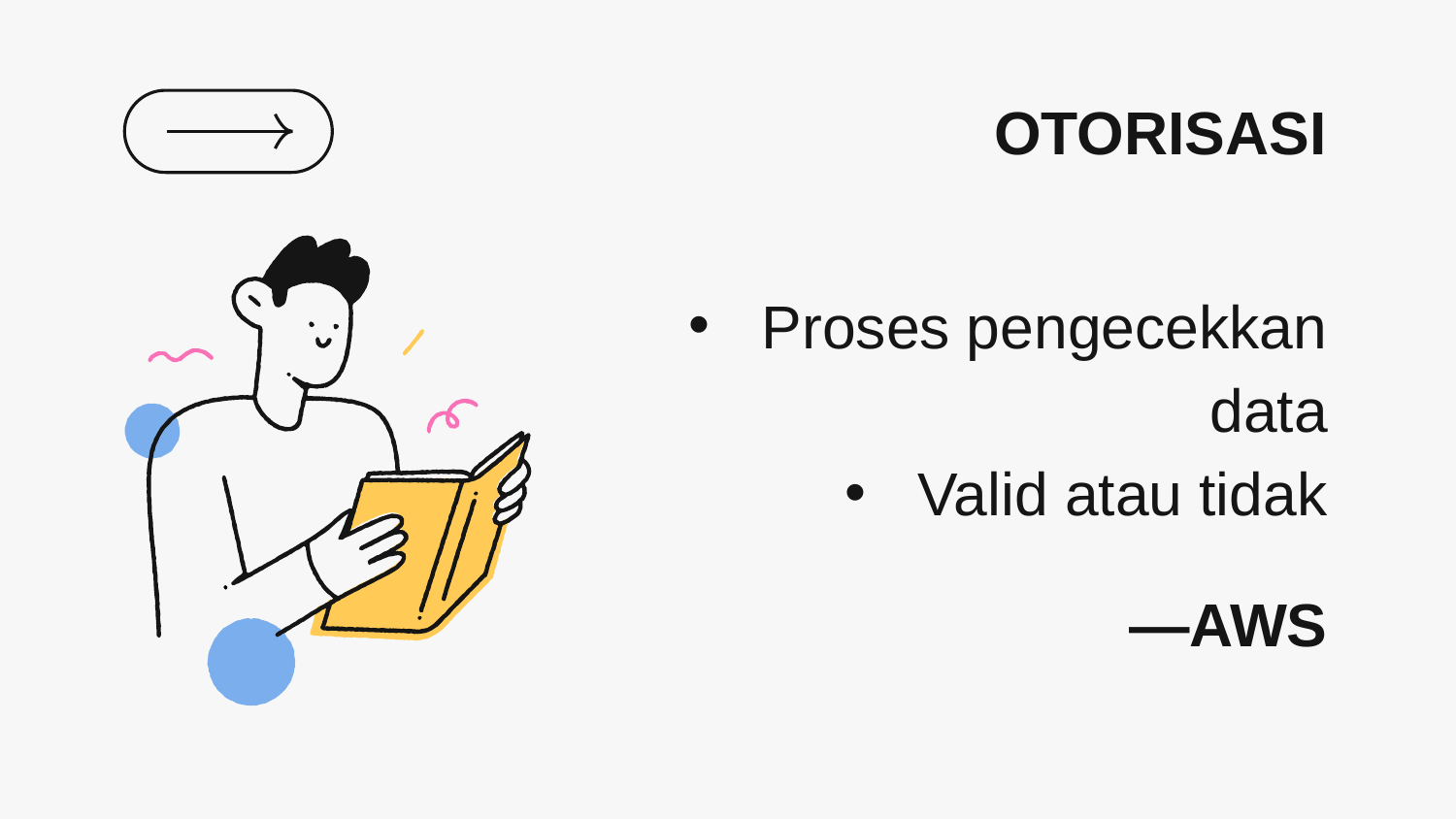

OTORISASI

Proses pengecekkan data
Valid atau tidak

# —AWS